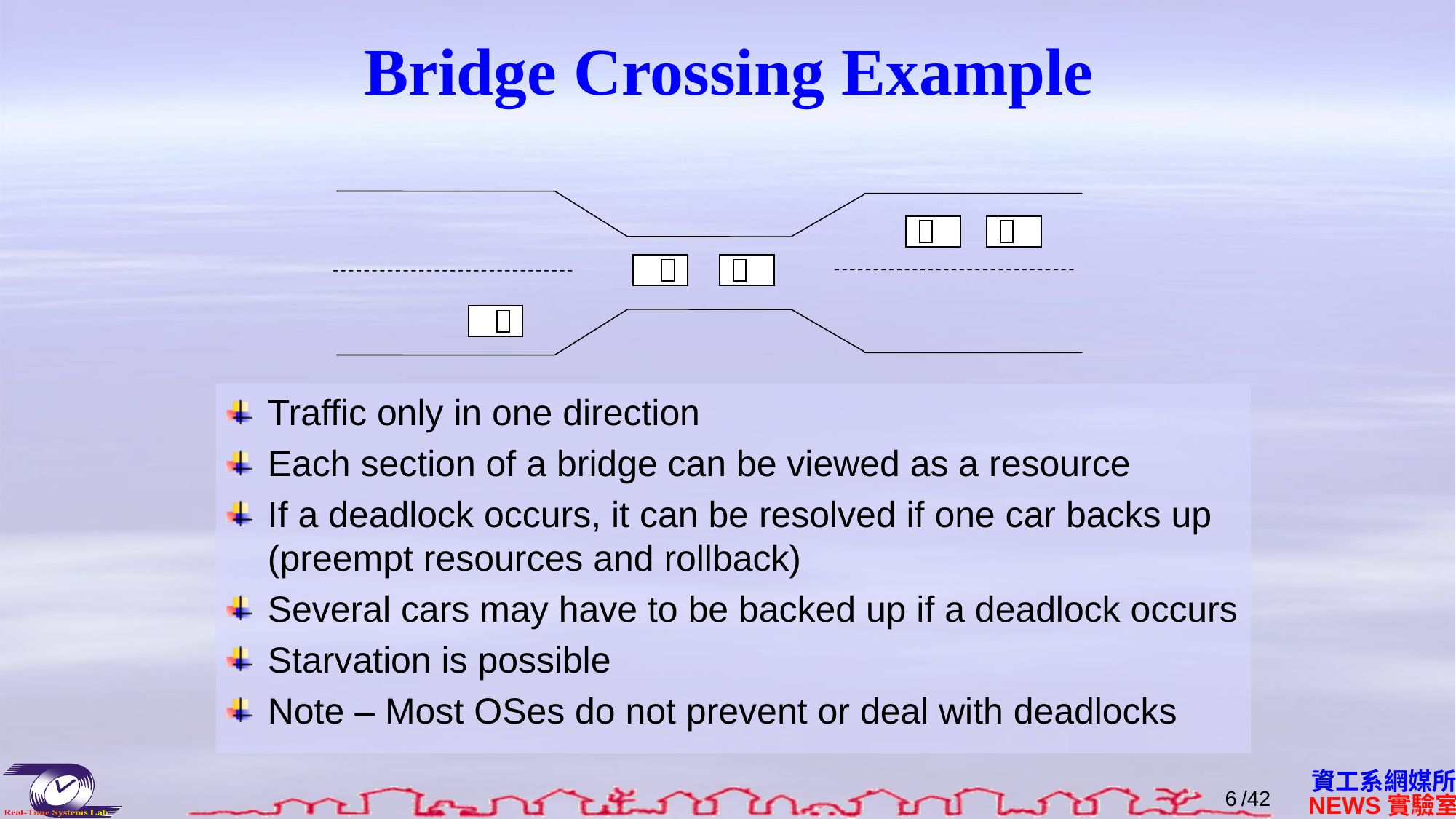

# Bridge Crossing Example

Traffic only in one direction
Each section of a bridge can be viewed as a resource
If a deadlock occurs, it can be resolved if one car backs up (preempt resources and rollback)
Several cars may have to be backed up if a deadlock occurs
Starvation is possible
Note – Most OSes do not prevent or deal with deadlocks
6
/42